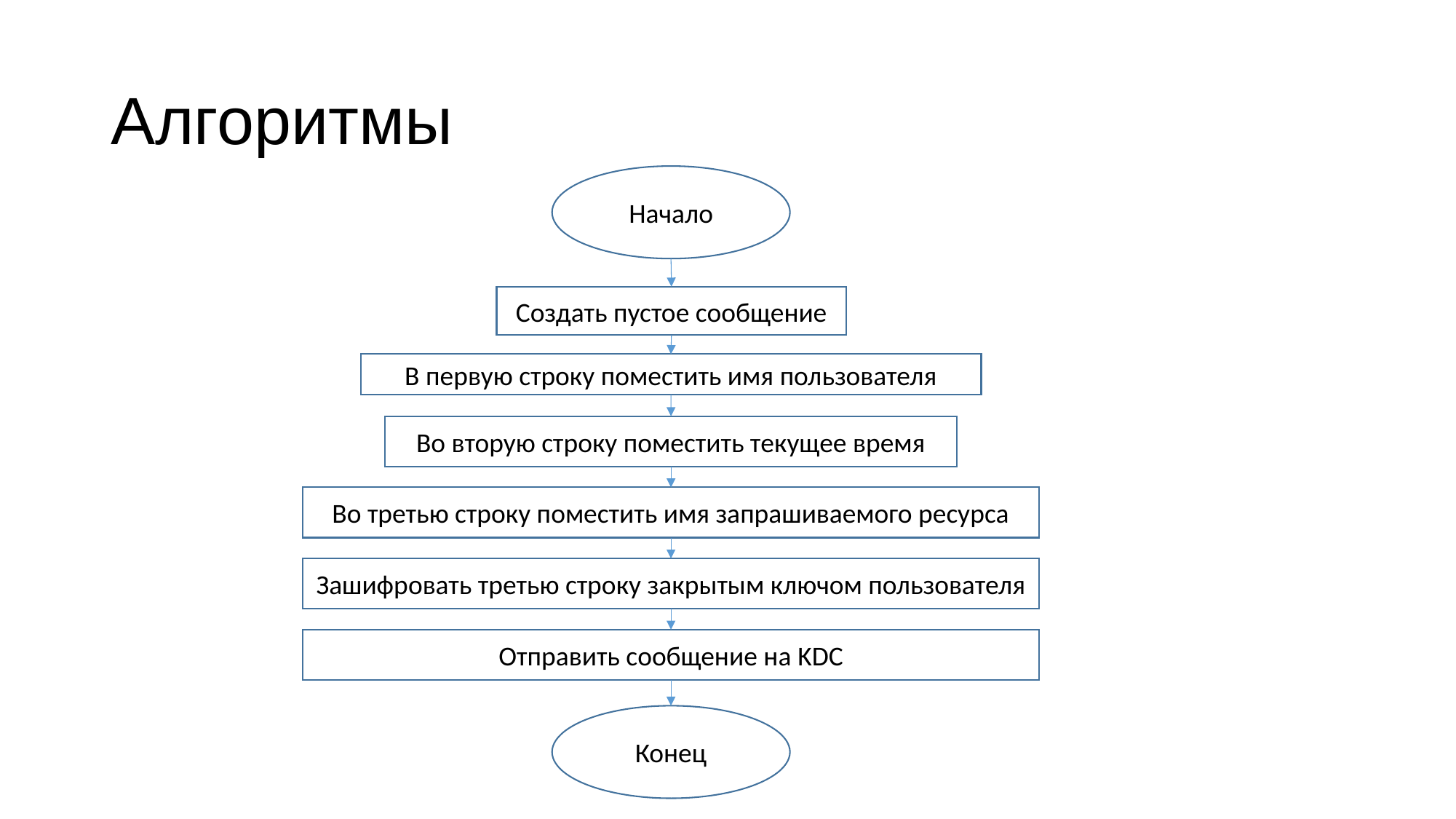

# Алгоритмы
Начало
Создать пустое сообщение
В первую строку поместить имя пользователя
Во вторую строку поместить текущее время
Во третью строку поместить имя запрашиваемого ресурса
Зашифровать третью строку закрытым ключом пользователя
Отправить сообщение на KDC
Конец